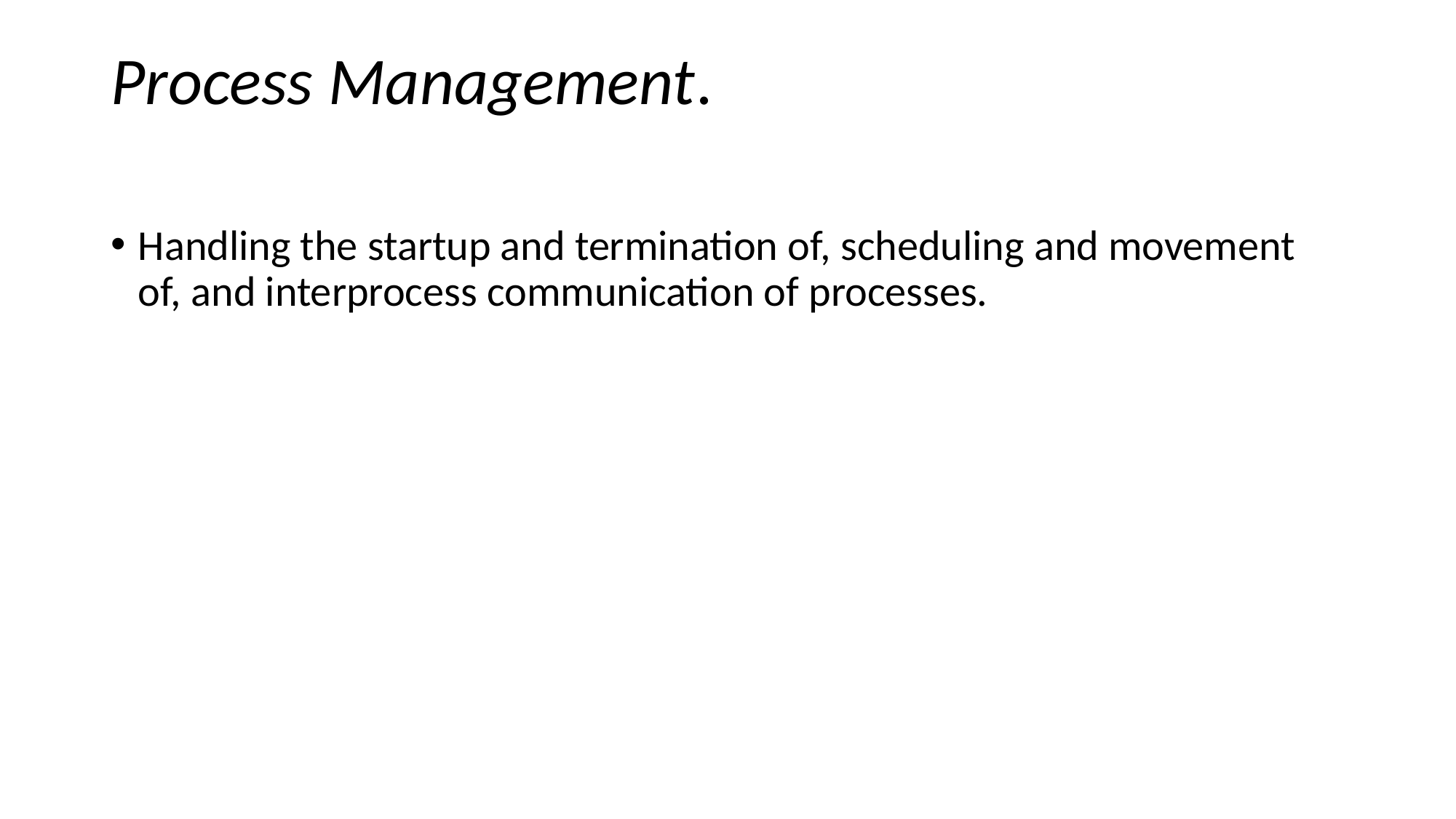

# Process Management.
Handling the startup and termination of, scheduling and movement of, and interprocess communication of processes.